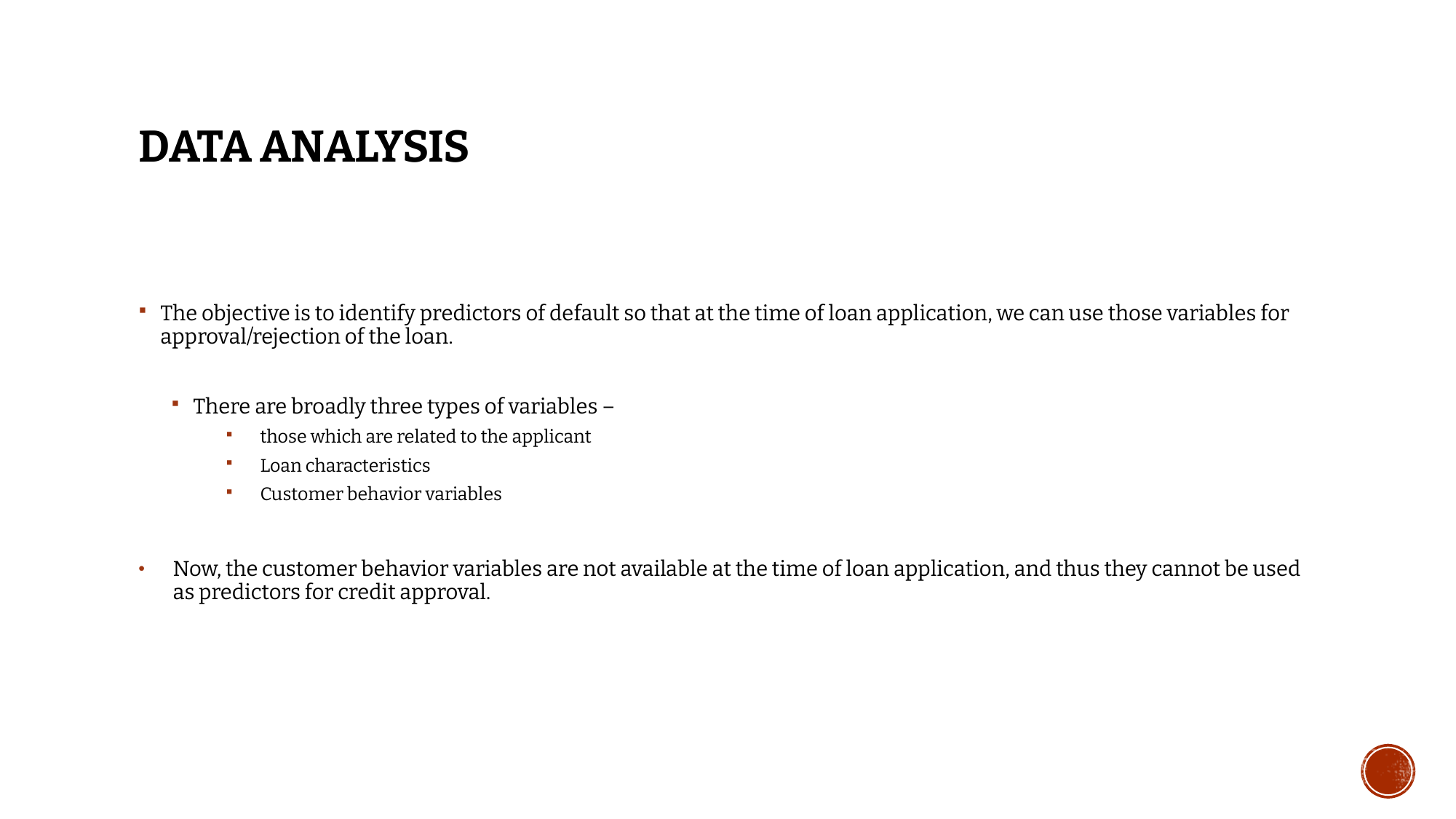

# Data Analysis

The objective is to identify predictors of default so that at the time of loan application, we can use those variables for approval/rejection of the loan.

There are broadly three types of variables –
those which are related to the applicant
Loan characteristics
Customer behavior variables

Now, the customer behavior variables are not available at the time of loan application, and thus they cannot be used as predictors for credit approval.